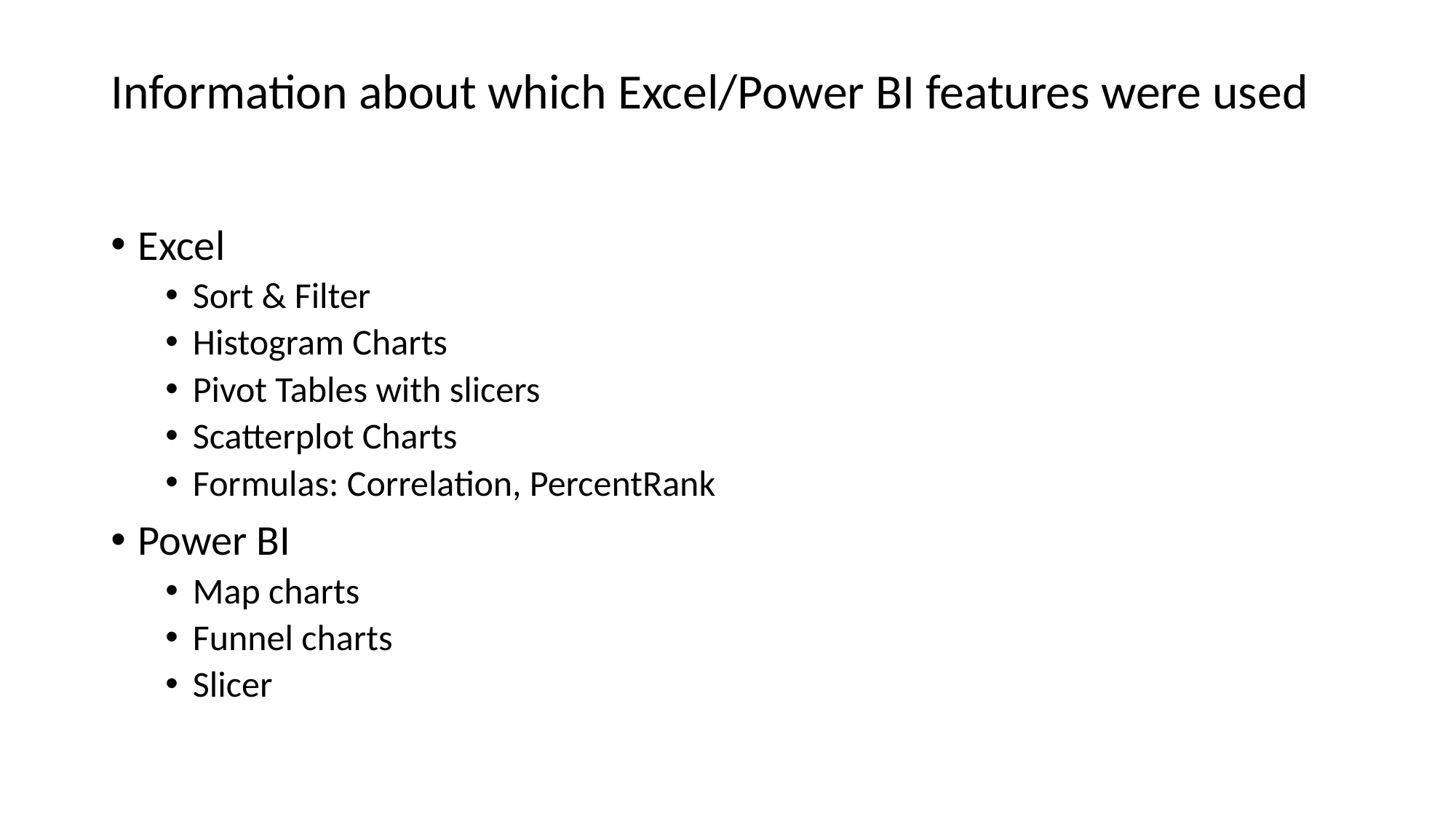

# Information about which Excel/Power BI features were used
Excel
Sort & Filter
Histogram Charts
Pivot Tables with slicers
Scatterplot Charts
Formulas: Correlation, PercentRank
Power BI
Map charts
Funnel charts
Slicer